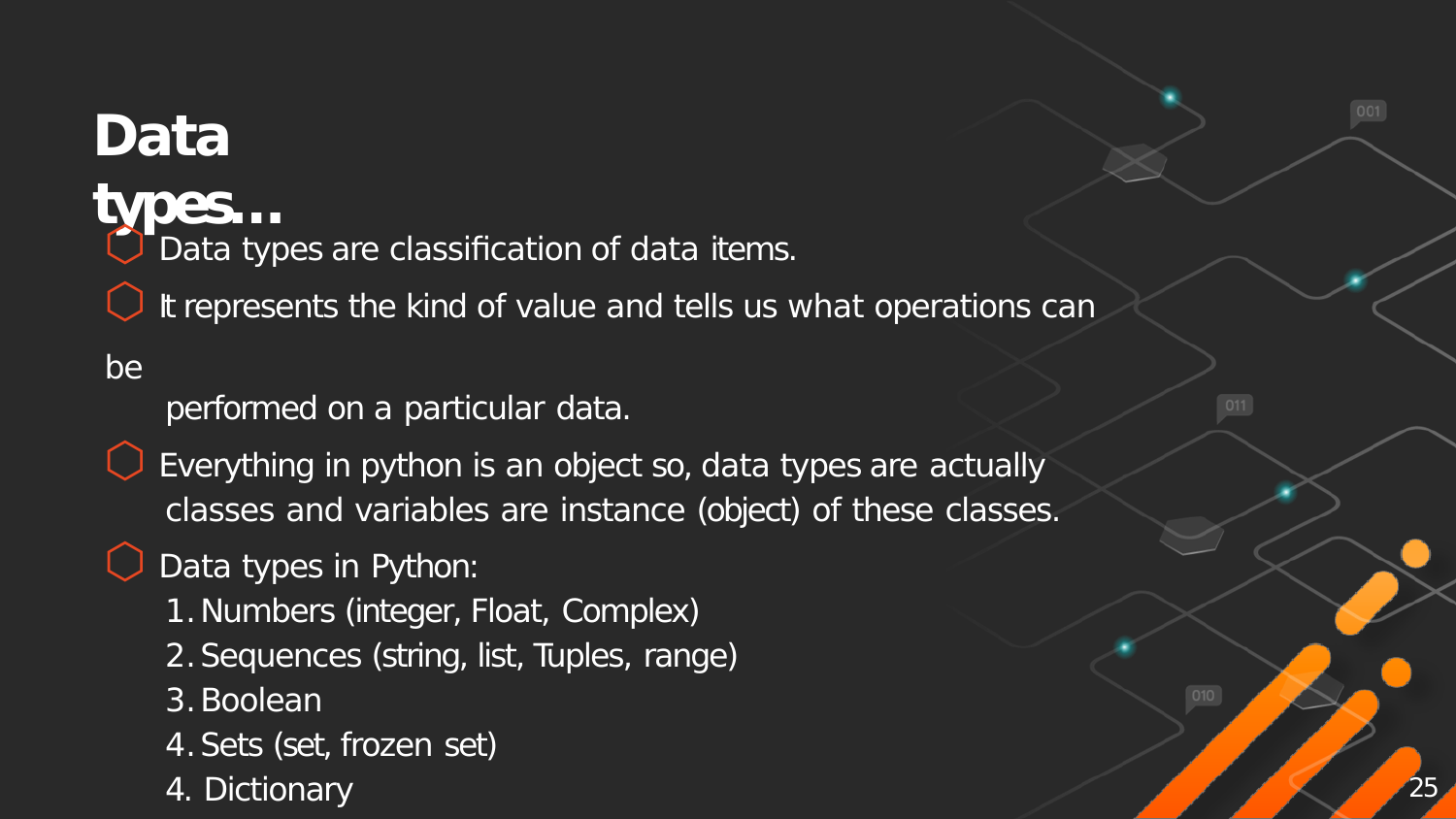

# Data types…
⬡ Data types are classification of data items.
⬡ It represents the kind of value and tells us what operations can be
performed on a particular data.
⬡ Everything in python is an object so, data types are actually
classes and variables are instance (object) of these classes.
⬡ Data types in Python:
Numbers (integer, Float, Complex)
Sequences (string, list, Tuples, range)
Boolean
Sets (set, frozen set)
4. Dictionary
25